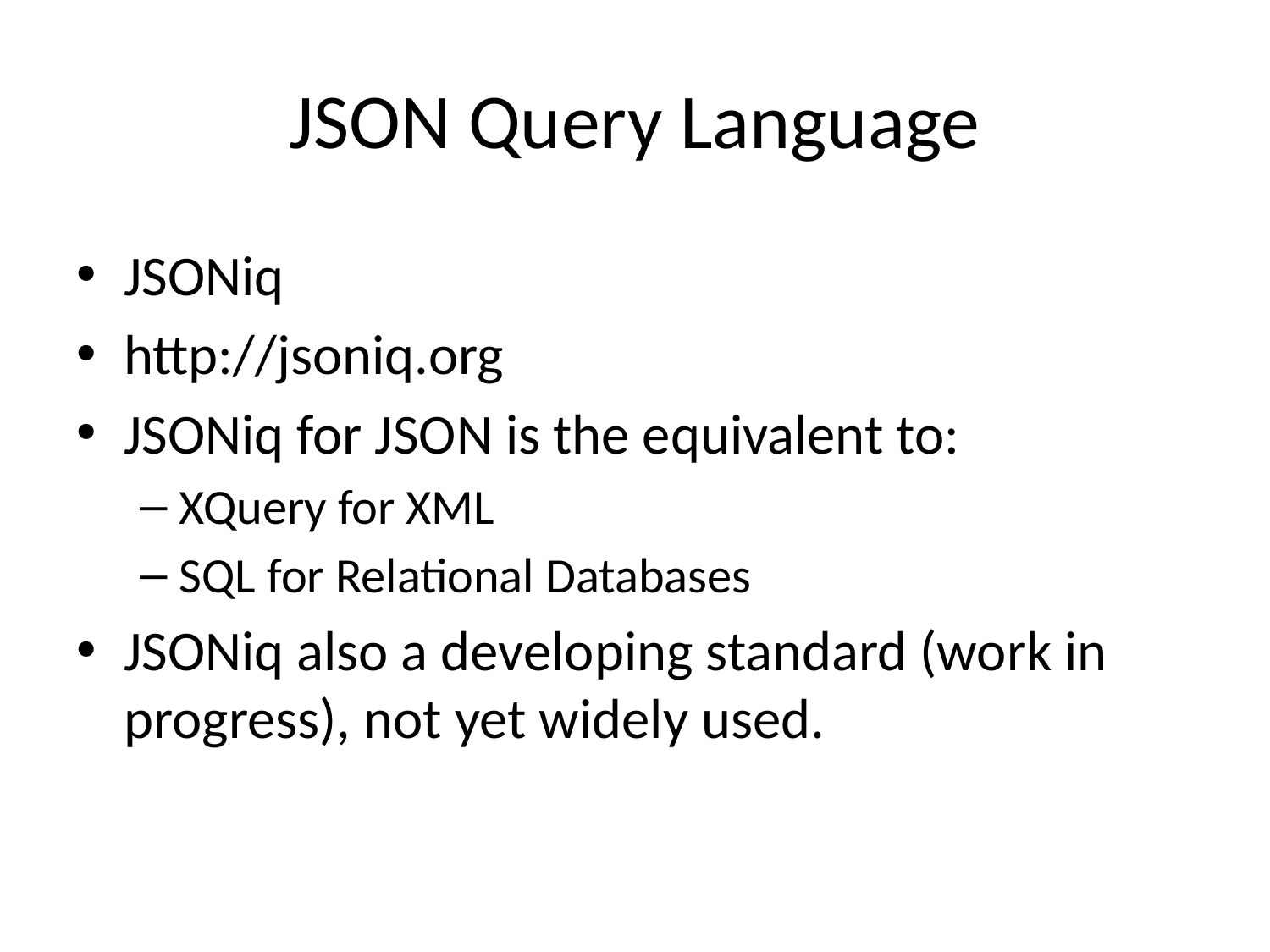

# JSON Query Language
JSONiq
http://jsoniq.org
JSONiq for JSON is the equivalent to:
XQuery for XML
SQL for Relational Databases
JSONiq also a developing standard (work in progress), not yet widely used.